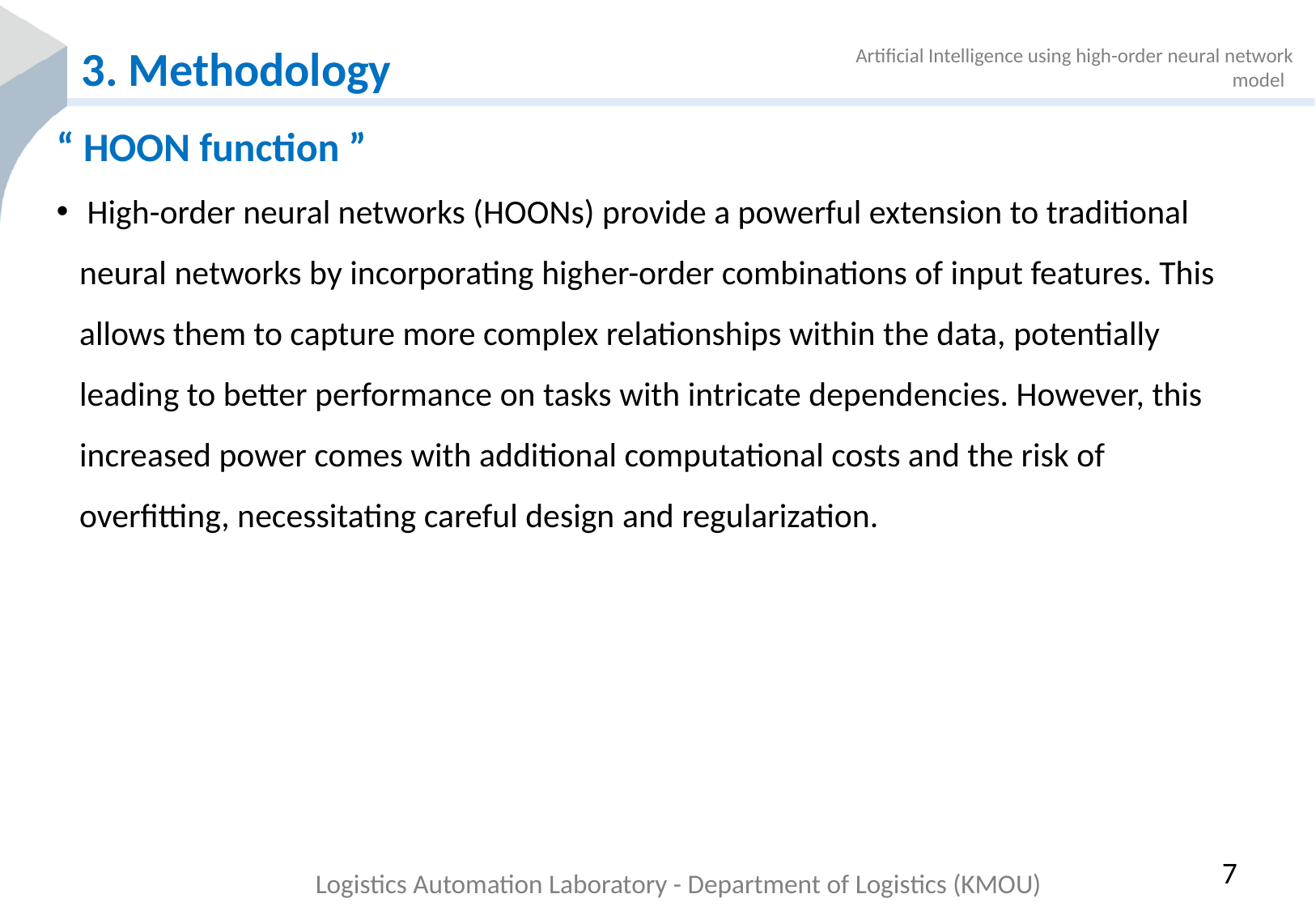

# 3. Methodology
“ HOON function ”
 High-order neural networks (HOONs) provide a powerful extension to traditional neural networks by incorporating higher-order combinations of input features. This allows them to capture more complex relationships within the data, potentially leading to better performance on tasks with intricate dependencies. However, this increased power comes with additional computational costs and the risk of overfitting, necessitating careful design and regularization.

7